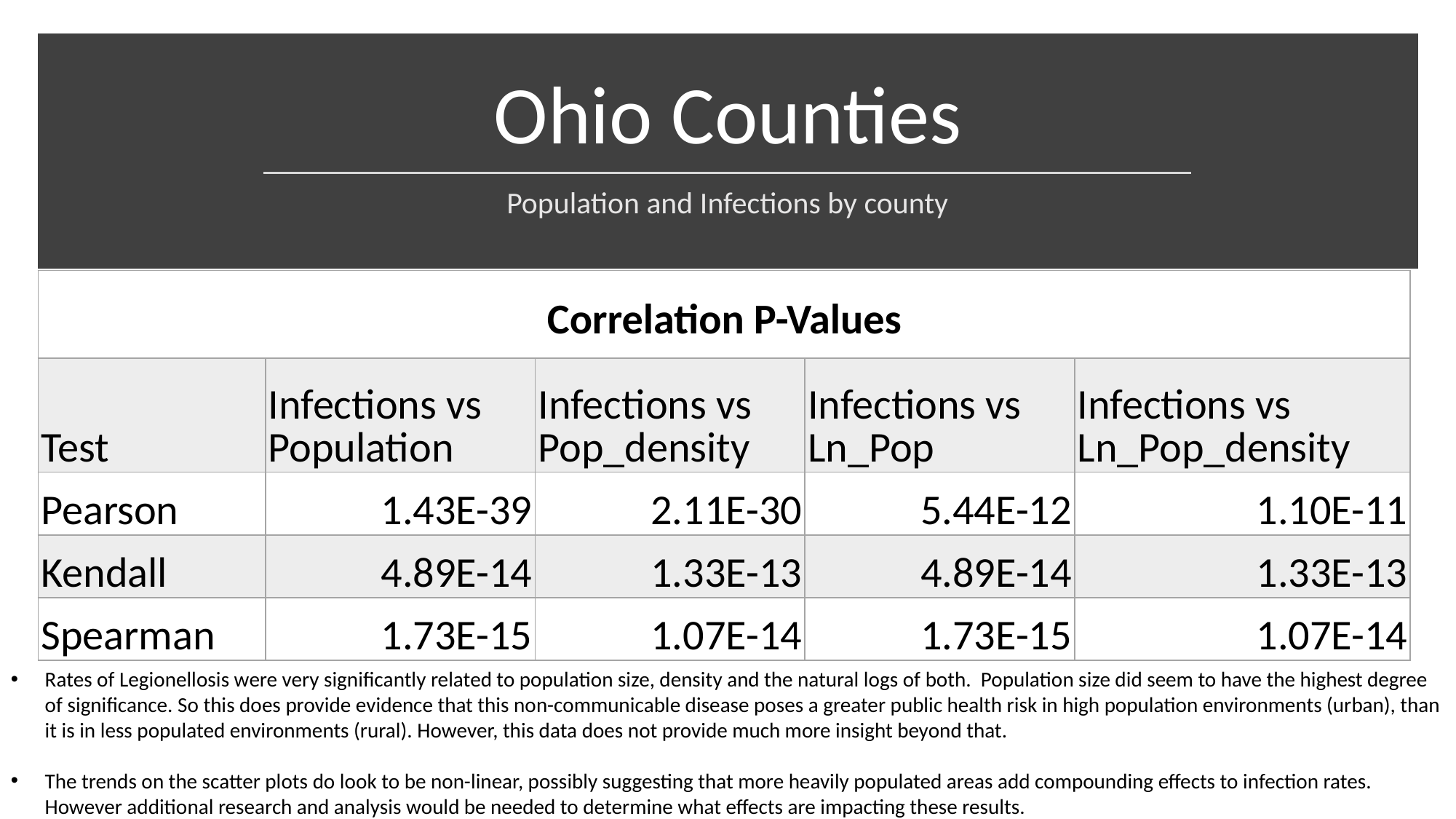

# Ohio Counties
Population and Infections by county
| Correlation P-Values |  |  |  |  |
| --- | --- | --- | --- | --- |
| Test | Infections vs Population | Infections vs Pop\_density | Infections vs Ln\_Pop | Infections vs Ln\_Pop\_density |
| Pearson | 1.43E-39 | 2.11E-30 | 5.44E-12 | 1.10E-11 |
| Kendall | 4.89E-14 | 1.33E-13 | 4.89E-14 | 1.33E-13 |
| Spearman | 1.73E-15 | 1.07E-14 | 1.73E-15 | 1.07E-14 |
Rates of Legionellosis were very significantly related to population size, density and the natural logs of both.  Population size did seem to have the highest degree of significance. So this does provide evidence that this non-communicable disease poses a greater public health risk in high population environments (urban), than it is in less populated environments (rural). However, this data does not provide much more insight beyond that.

The trends on the scatter plots do look to be non-linear, possibly suggesting that more heavily populated areas add compounding effects to infection rates.  However additional research and analysis would be needed to determine what effects are impacting these results.